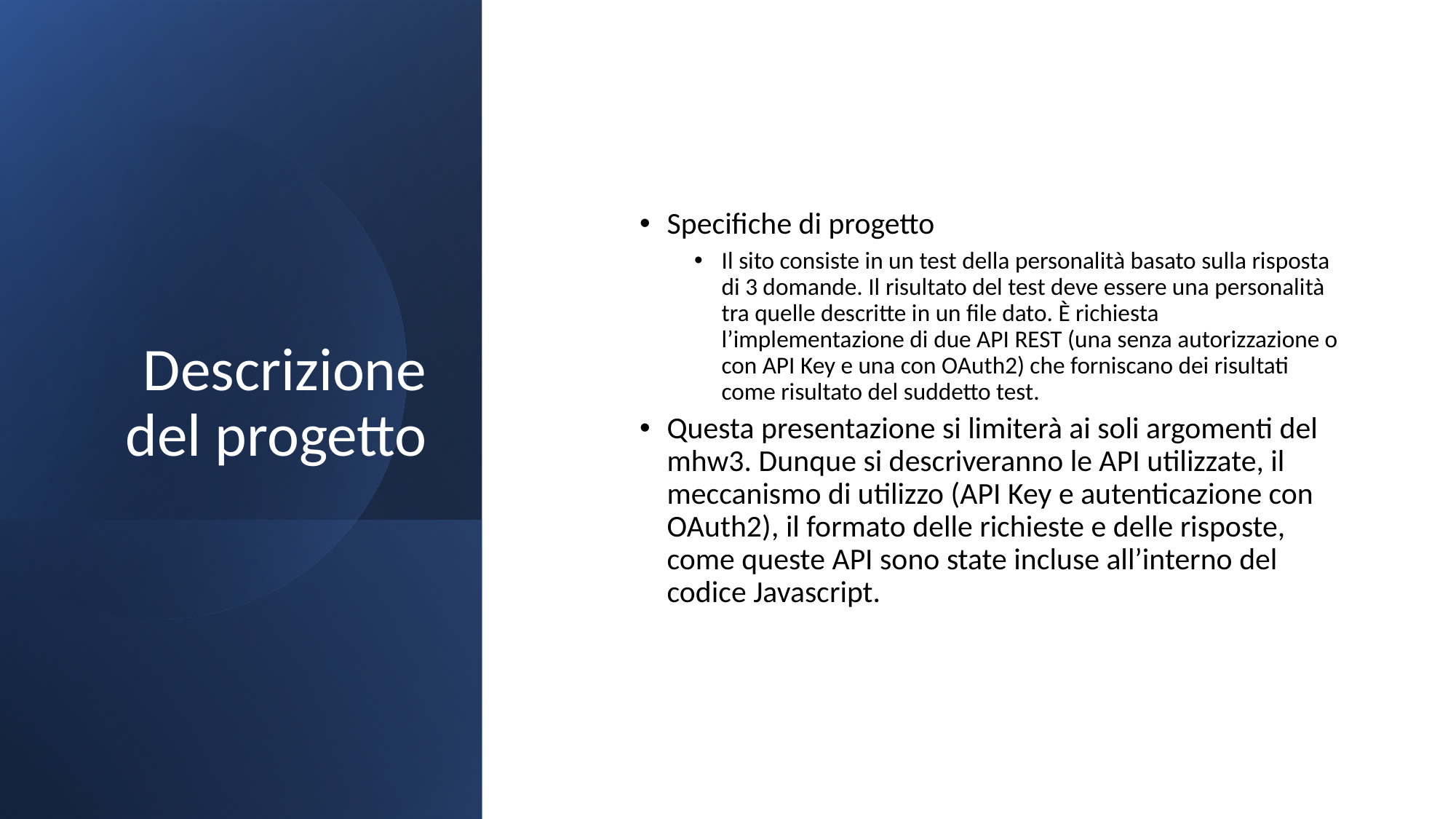

# Descrizione del progetto
Specifiche di progetto
Il sito consiste in un test della personalità basato sulla risposta di 3 domande. Il risultato del test deve essere una personalità tra quelle descritte in un file dato. È richiesta l’implementazione di due API REST (una senza autorizzazione o con API Key e una con OAuth2) che forniscano dei risultati come risultato del suddetto test.
Questa presentazione si limiterà ai soli argomenti del mhw3. Dunque si descriveranno le API utilizzate, il meccanismo di utilizzo (API Key e autenticazione con OAuth2), il formato delle richieste e delle risposte, come queste API sono state incluse all’interno del codice Javascript.